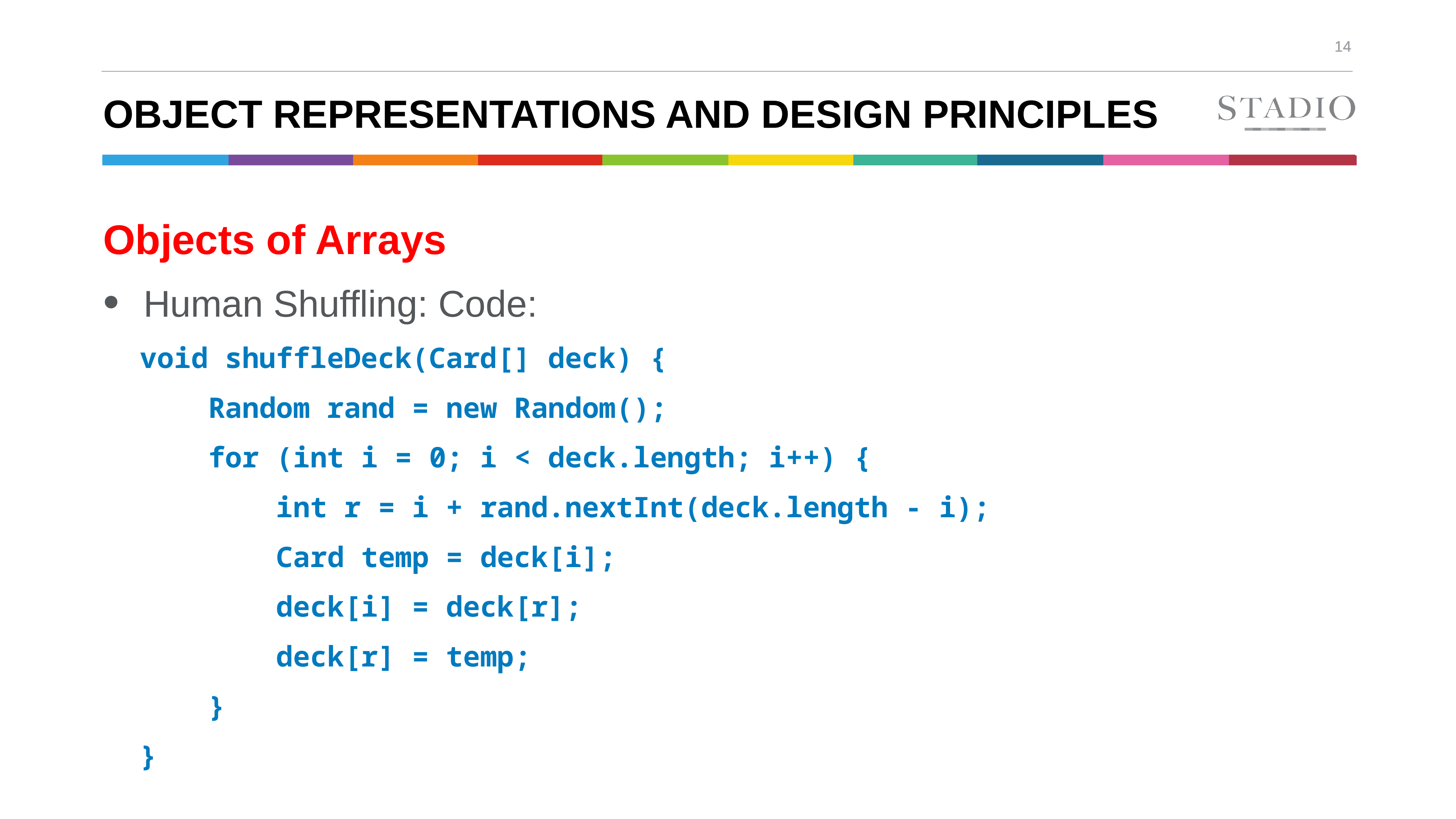

# Object Representations and Design Principles

Objects of Arrays
Human Shuffling: Code:
void shuffleDeck(Card[] deck) {
    Random rand = new Random();
    for (int i = 0; i < deck.length; i++) {
        int r = i + rand.nextInt(deck.length - i);
        Card temp = deck[i];
        deck[i] = deck[r];
        deck[r] = temp;
    }
}